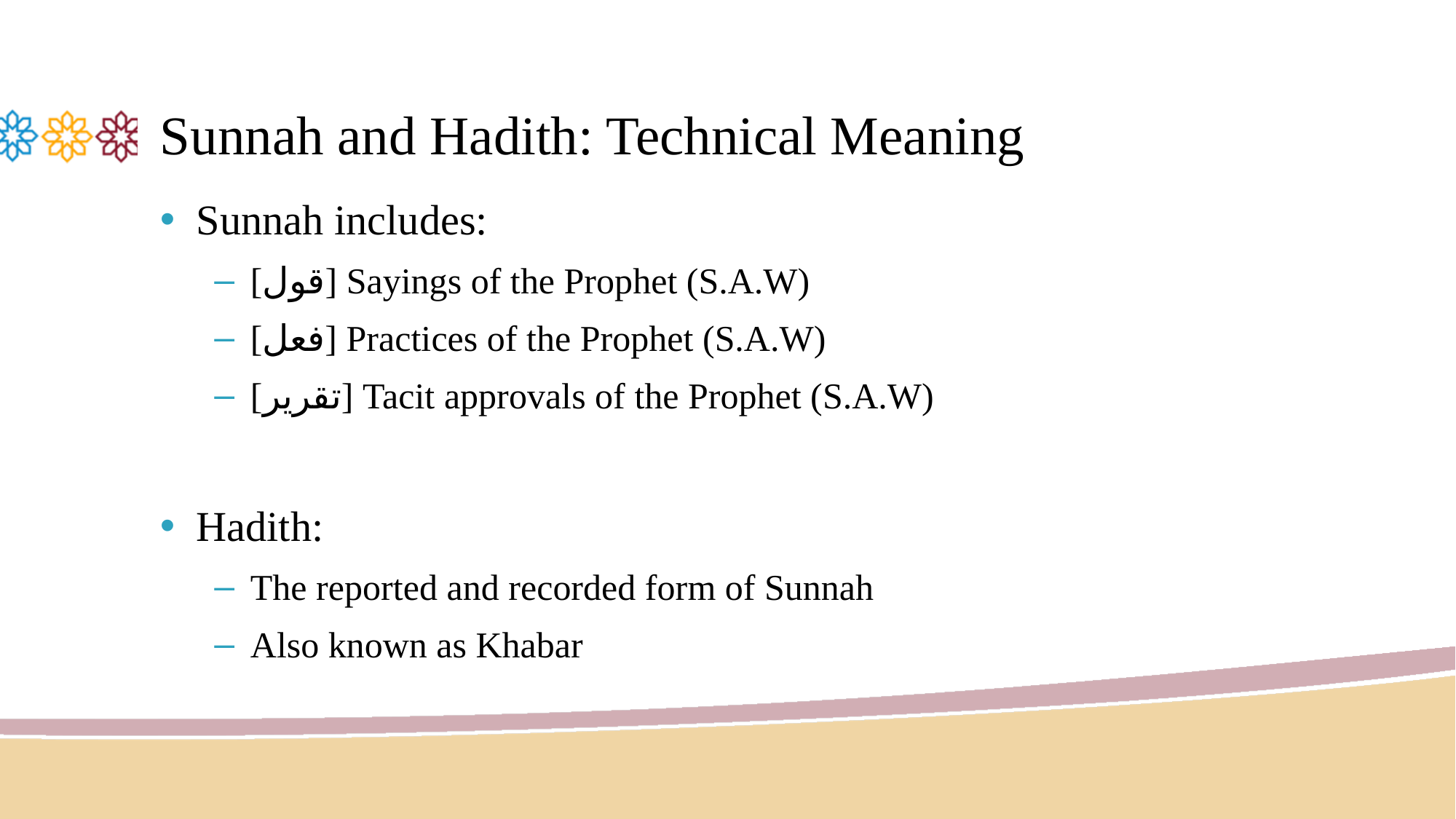

# Sunnah and Hadith: Technical Meaning
Sunnah includes:
[قول] Sayings of the Prophet (S.A.W)
[فعل] Practices of the Prophet (S.A.W)
[تقرير] Tacit approvals of the Prophet (S.A.W)

Hadith:
The reported and recorded form of Sunnah
Also known as Khabar